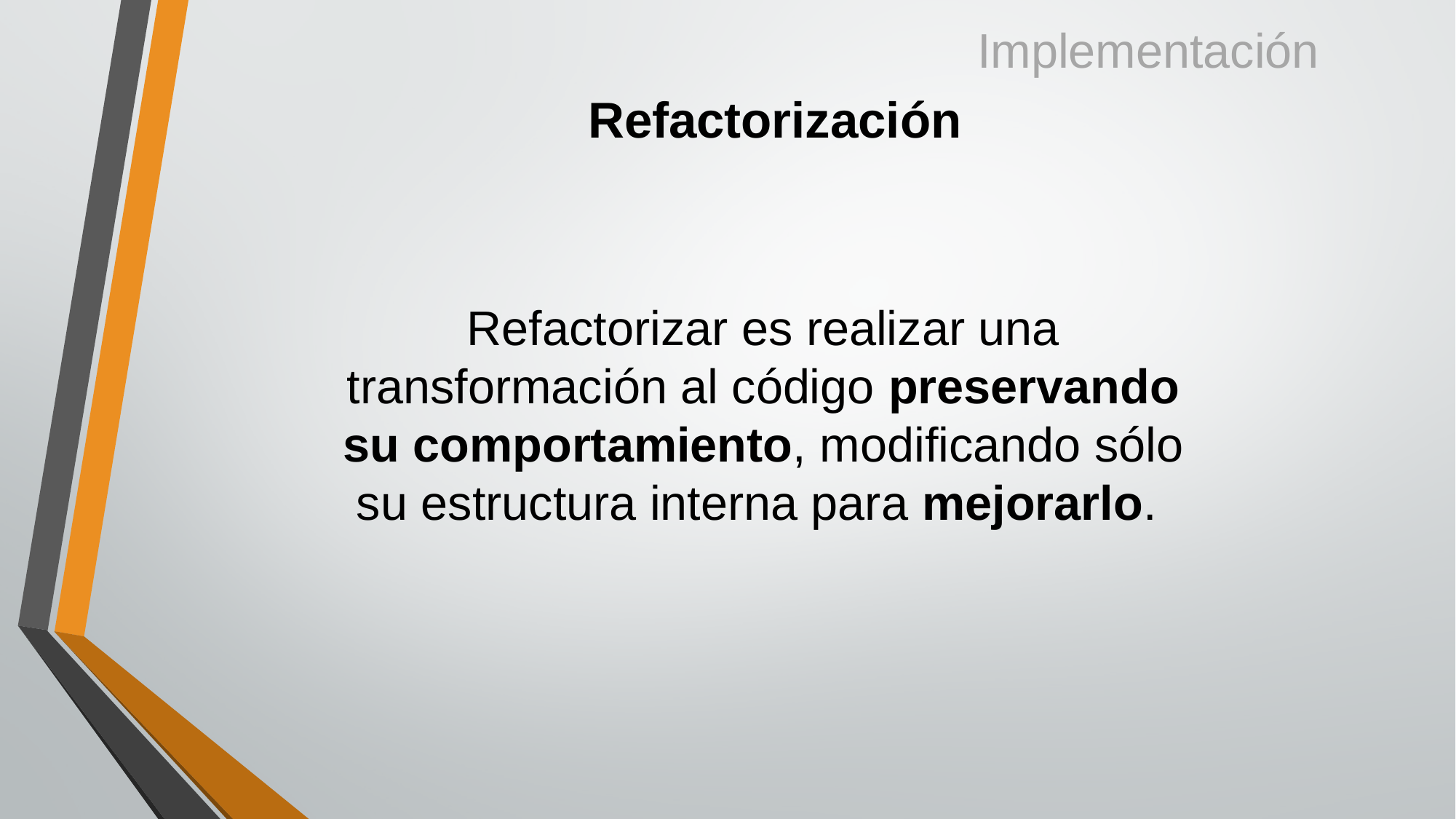

Implementación
# Refactorización

Refactorizar es realizar una transformación al código preservando su comportamiento, modificando sólo su estructura interna para mejorarlo.